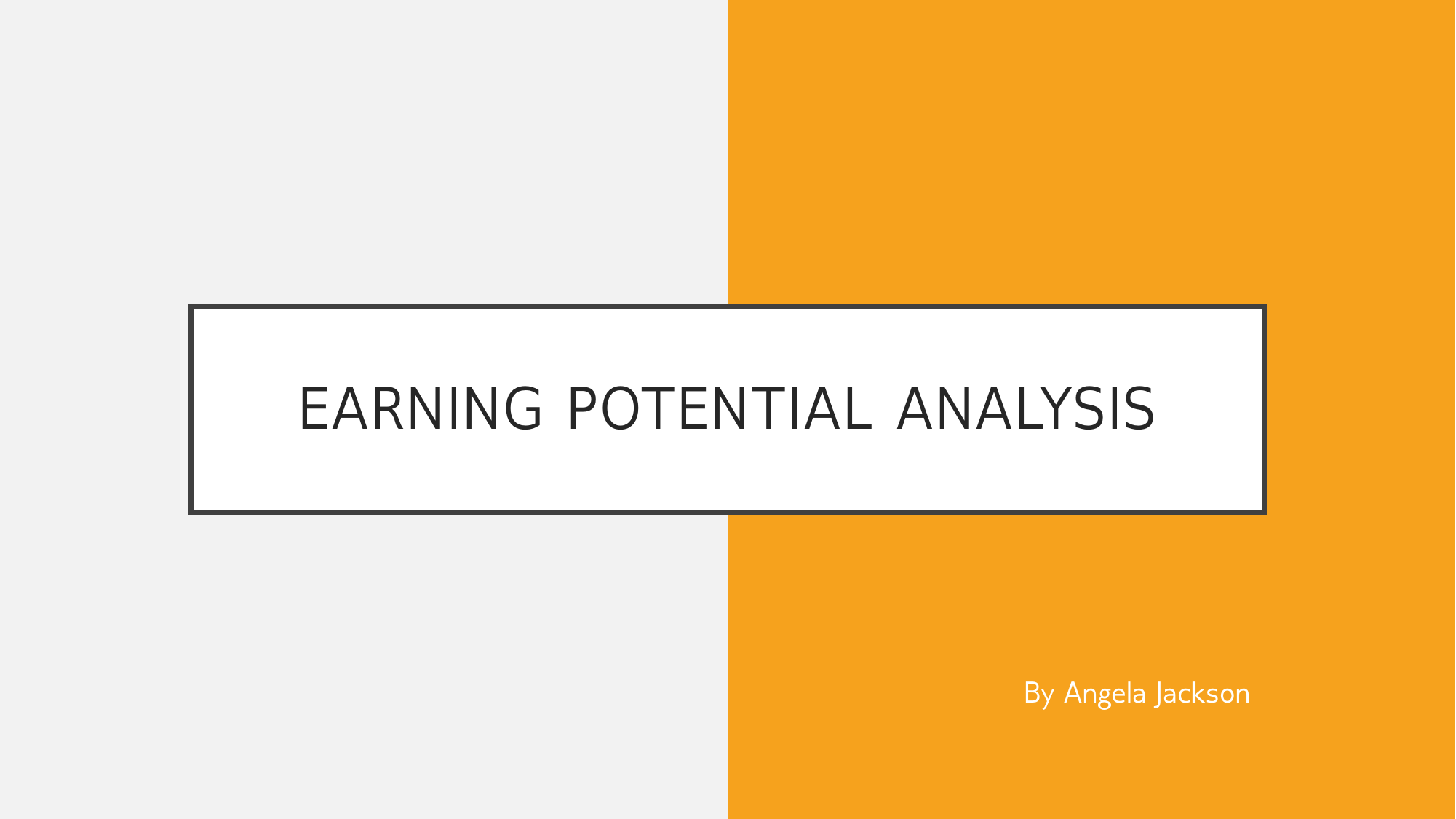

# Earning Potential Analysis
By Angela Jackson